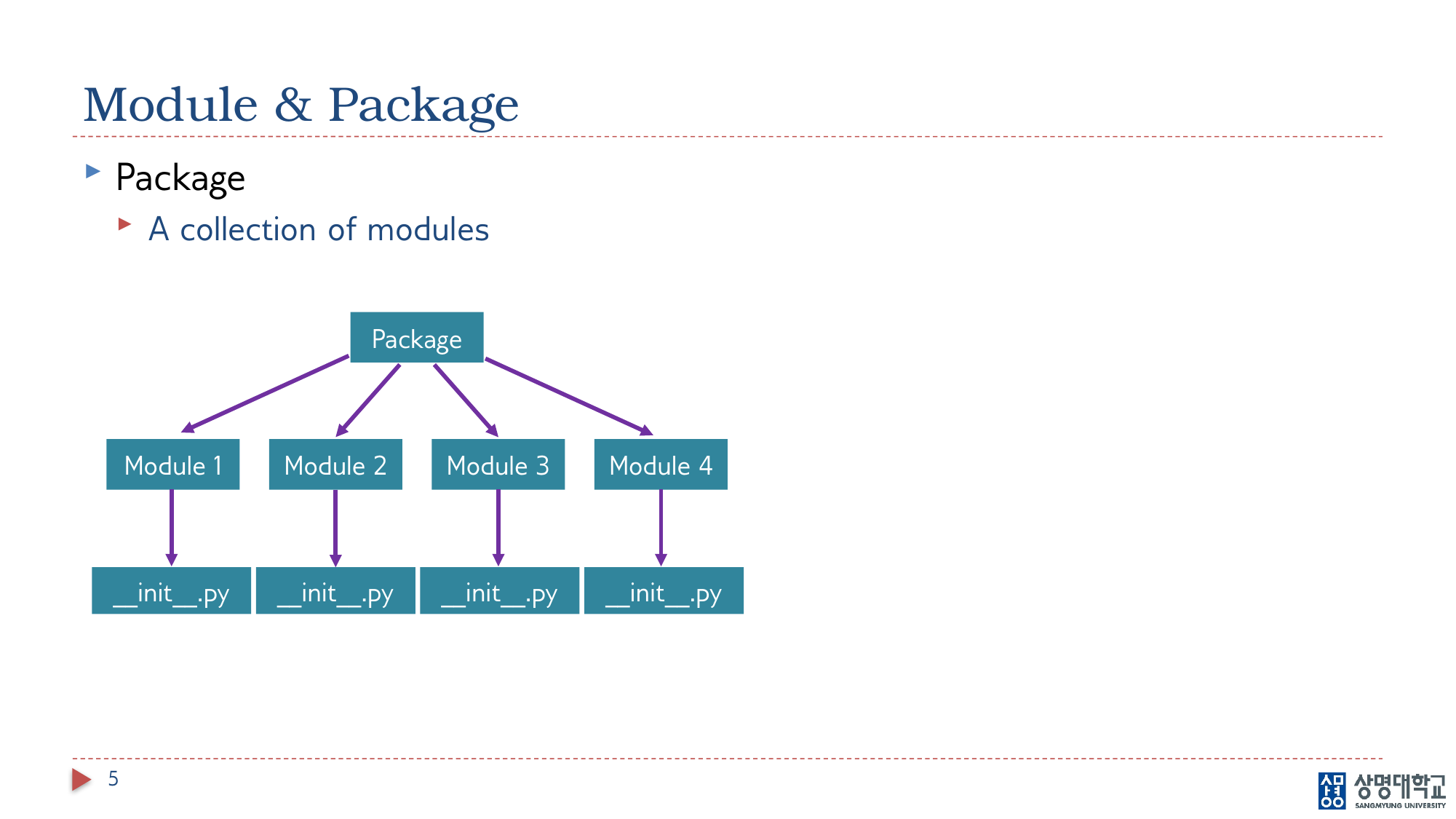

# Module & Package

Package
A collection of modules

Package
Module 1
Module 2
Module 3
Module 4
__init__.py
__init__.py
__init__.py
__init__.py
5